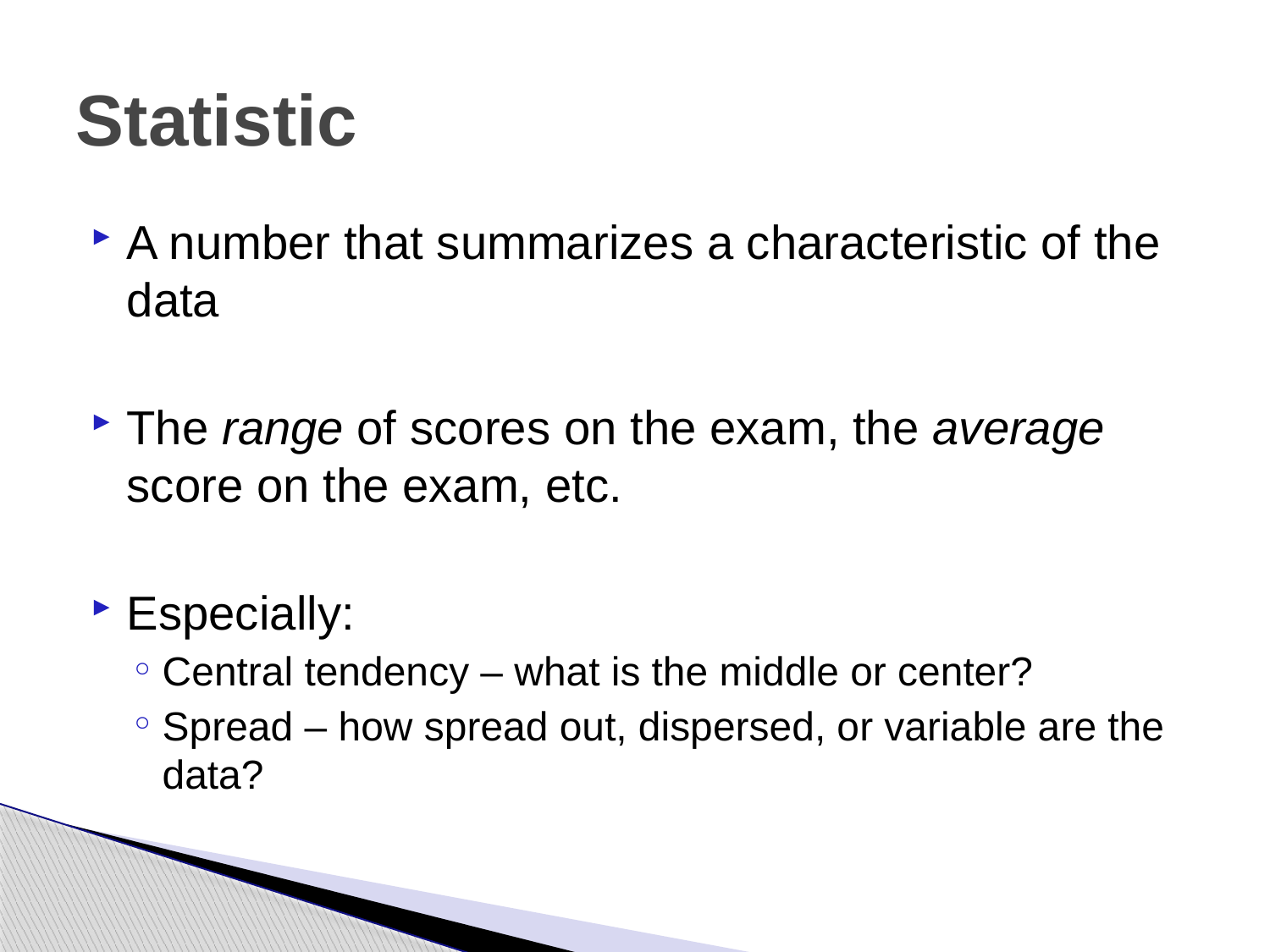

# Statistic
A number that summarizes a characteristic of the data

The range of scores on the exam, the average score on the exam, etc.

Especially:
Central tendency – what is the middle or center?
Spread – how spread out, dispersed, or variable are the data?